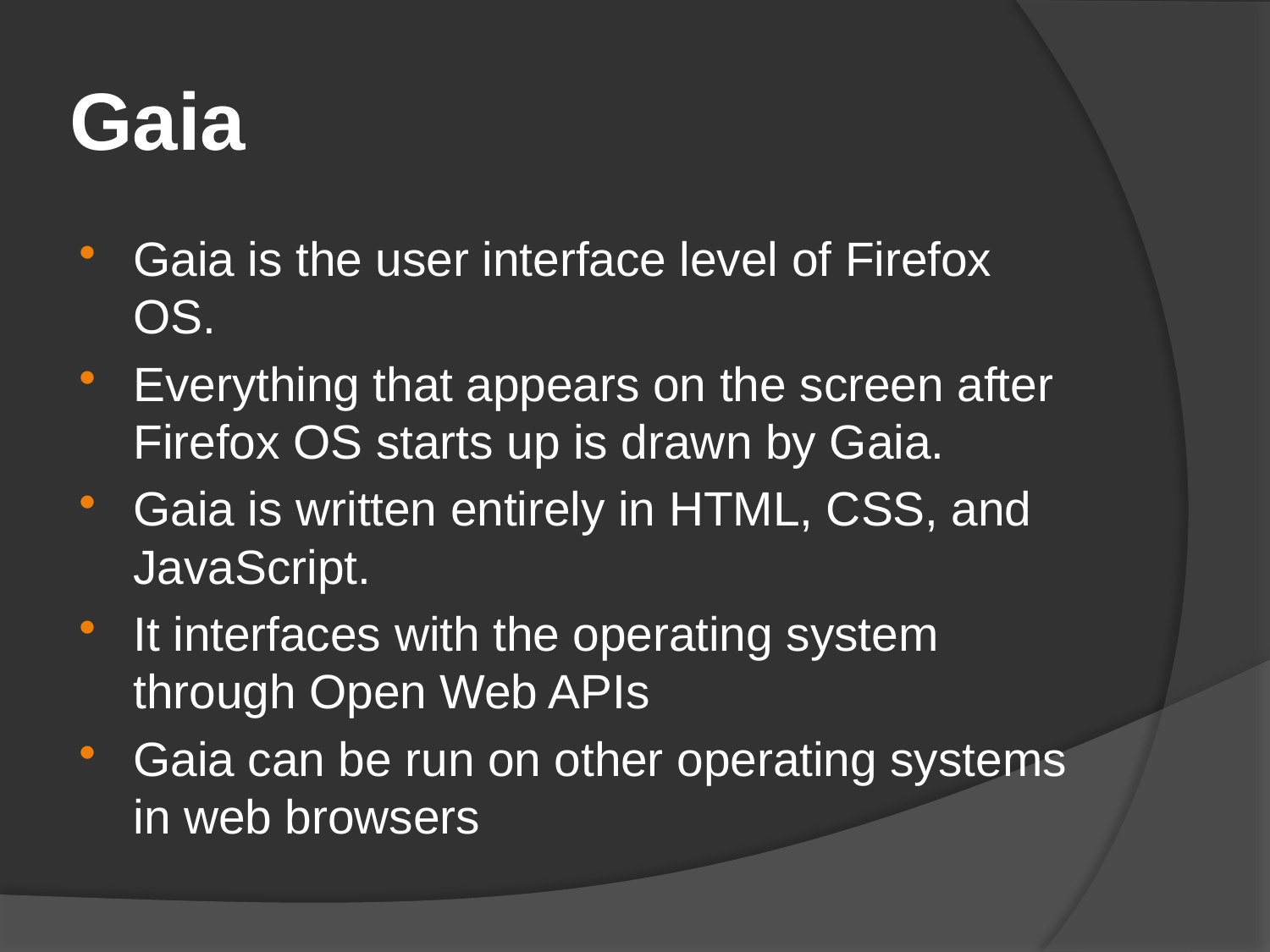

# Gaia
Gaia is the user interface level of Firefox OS.
Everything that appears on the screen after Firefox OS starts up is drawn by Gaia.
Gaia is written entirely in HTML, CSS, and JavaScript.
It interfaces with the operating system through Open Web APIs
Gaia can be run on other operating systems in web browsers